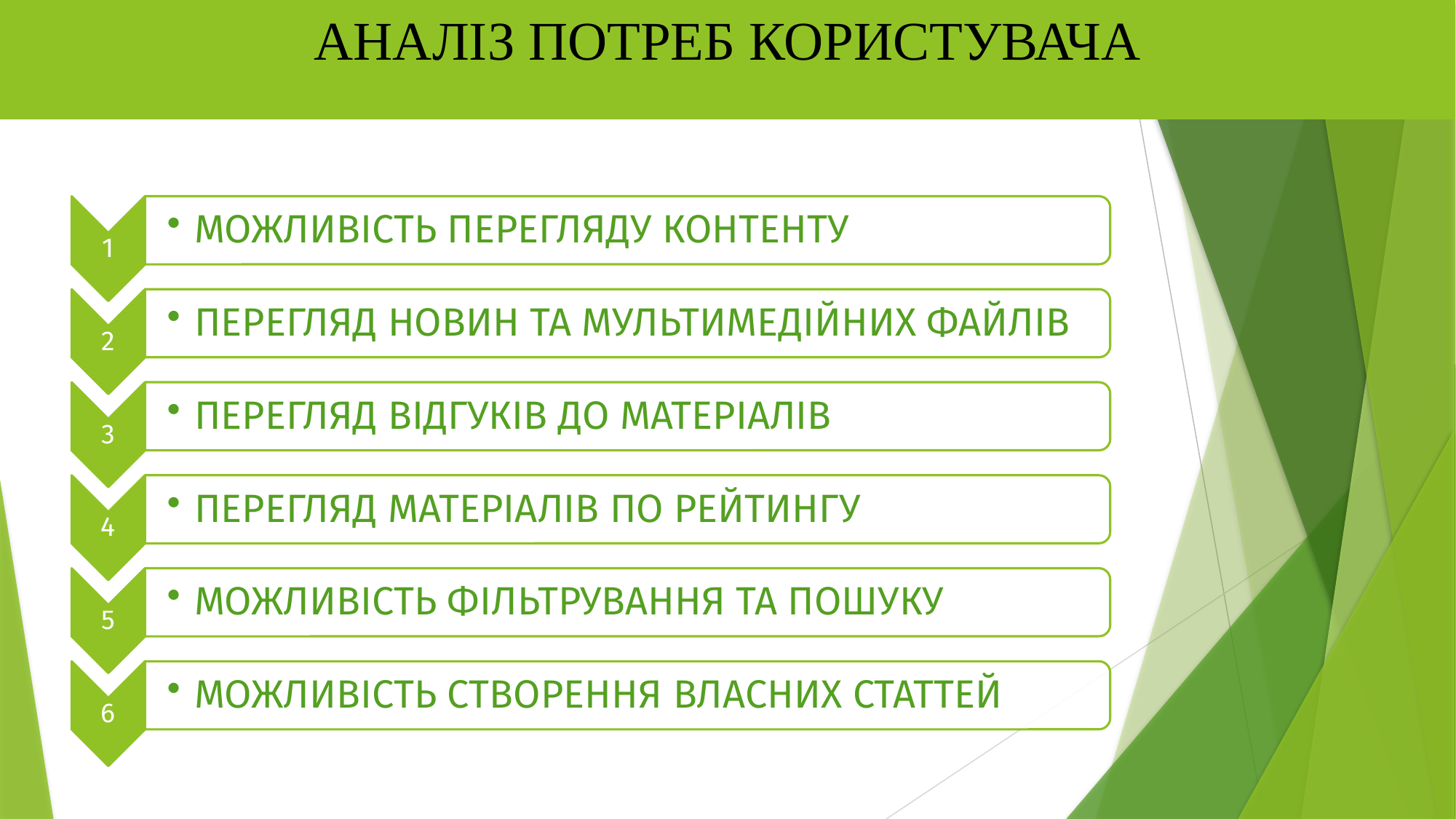

# АНАЛІЗ ПОТРЕБ КОРИСТУВАЧА
1
МОЖЛИВІСТЬ ПЕРЕГЛЯДУ КОНТЕНТУ
2
ПЕРЕГЛЯД НОВИН ТА МУЛЬТИМЕДІЙНИХ ФАЙЛІВ
3
ПЕРЕГЛЯД ВІДГУКІВ ДО МАТЕРІАЛІВ
4
ПЕРЕГЛЯД МАТЕРІАЛІВ ПО РЕЙТИНГУ
5
МОЖЛИВІСТЬ ФІЛЬТРУВАННЯ ТА ПОШУКУ
6
МОЖЛИВІСТЬ СТВОРЕННЯ ВЛАСНИХ СТАТТЕЙ